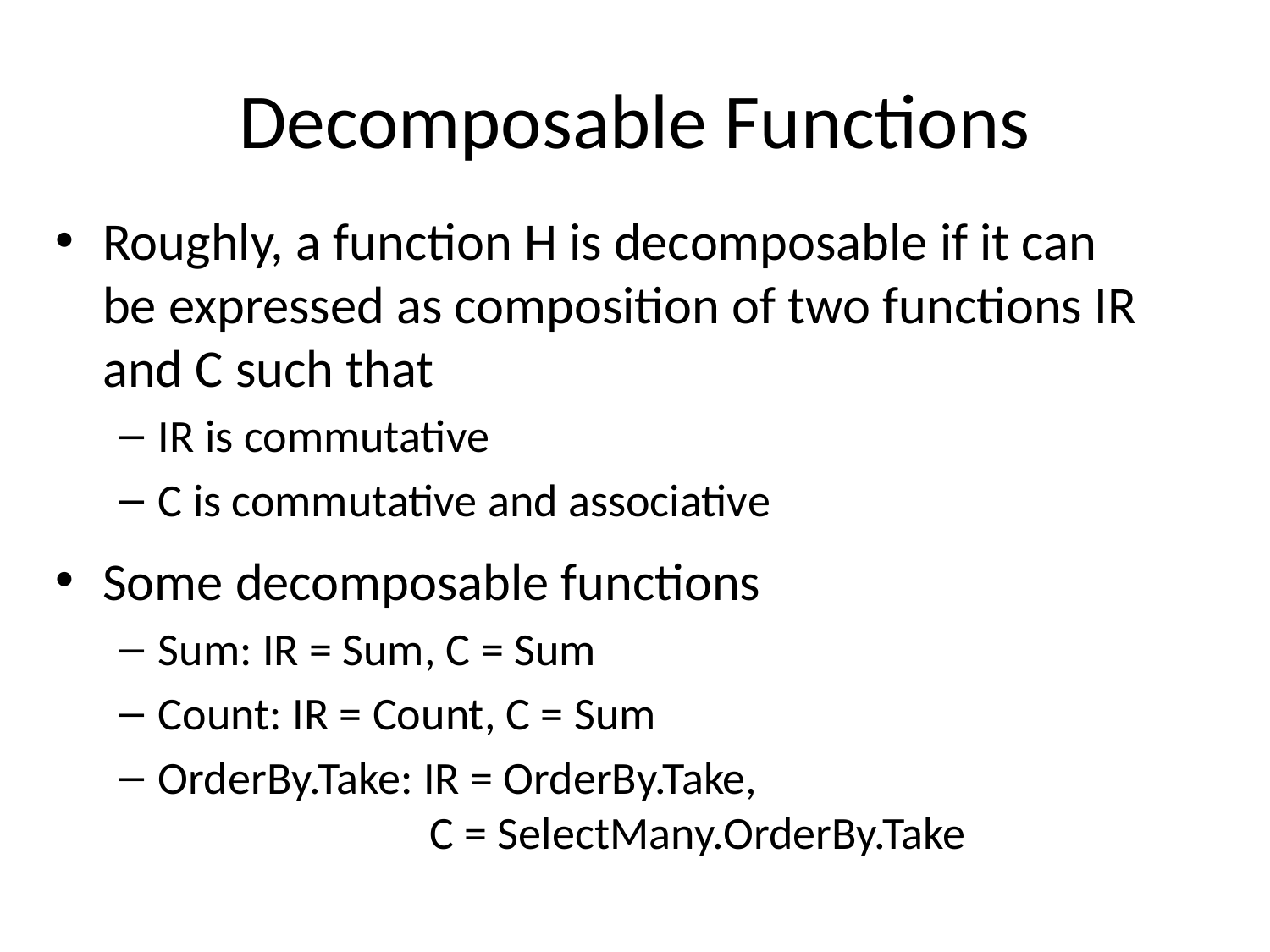

# Decomposable Functions
Roughly, a function H is decomposable if it can be expressed as composition of two functions IR and C such that
IR is commutative
C is commutative and associative
Some decomposable functions
Sum: IR = Sum, C = Sum
Count: IR = Count, C = Sum
OrderBy.Take: IR = OrderBy.Take,
                              C = SelectMany.OrderBy.Take